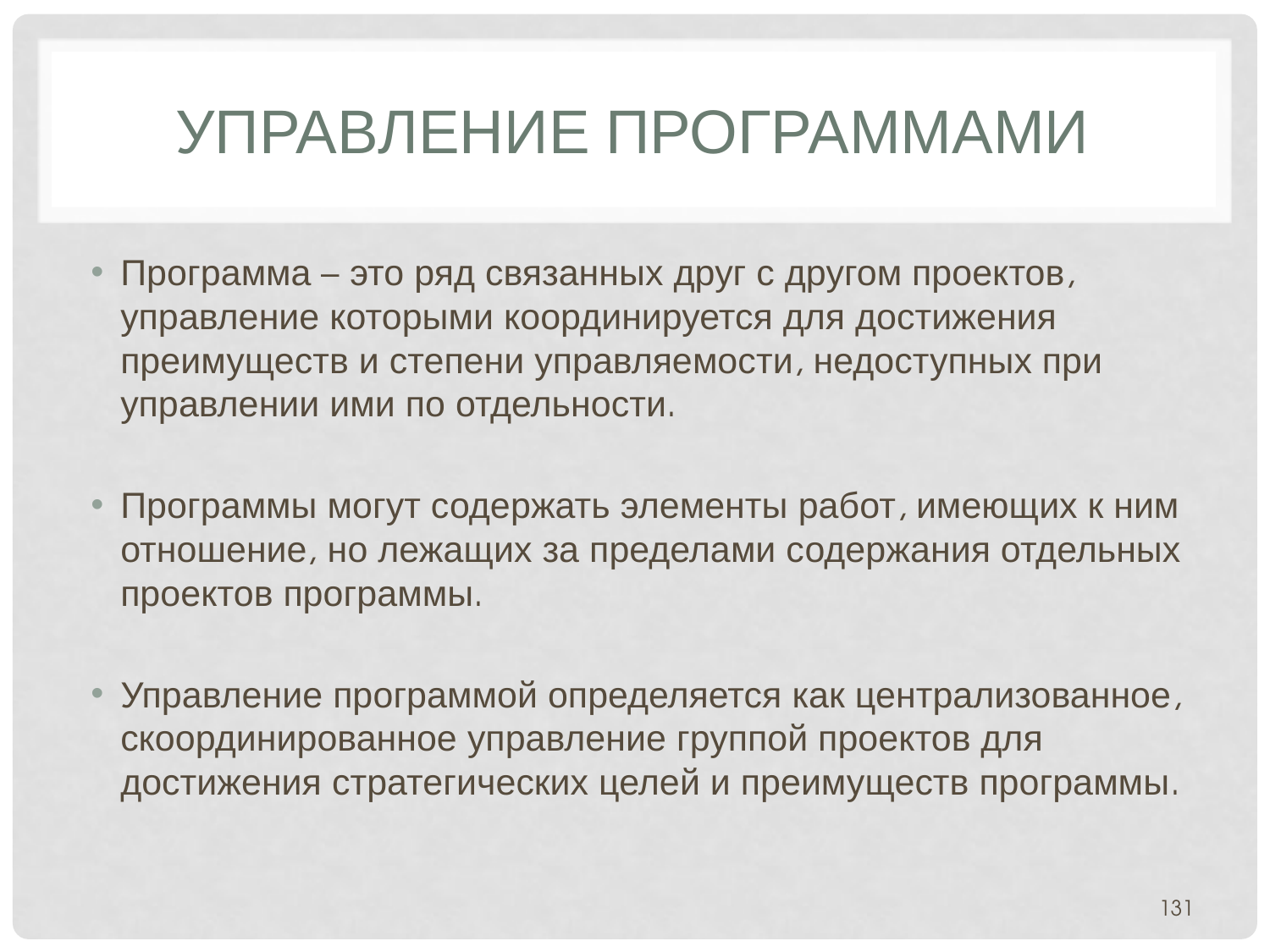

# УПРАВЛЕНИЕ ПРОГРАММАМИ
Программа – это ряд связанных друг с другом проектов, управление которыми координируется для достижения преимуществ и степени управляемости, недоступных при управлении ими по отдельности.

Программы могут содержать элементы работ, имеющих к ним отношение, но лежащих за пределами содержания отдельных проектов программы.

Управление программой определяется как централизованное, скоординированное управление группой проектов для достижения стратегических целей и преимуществ программы.
131